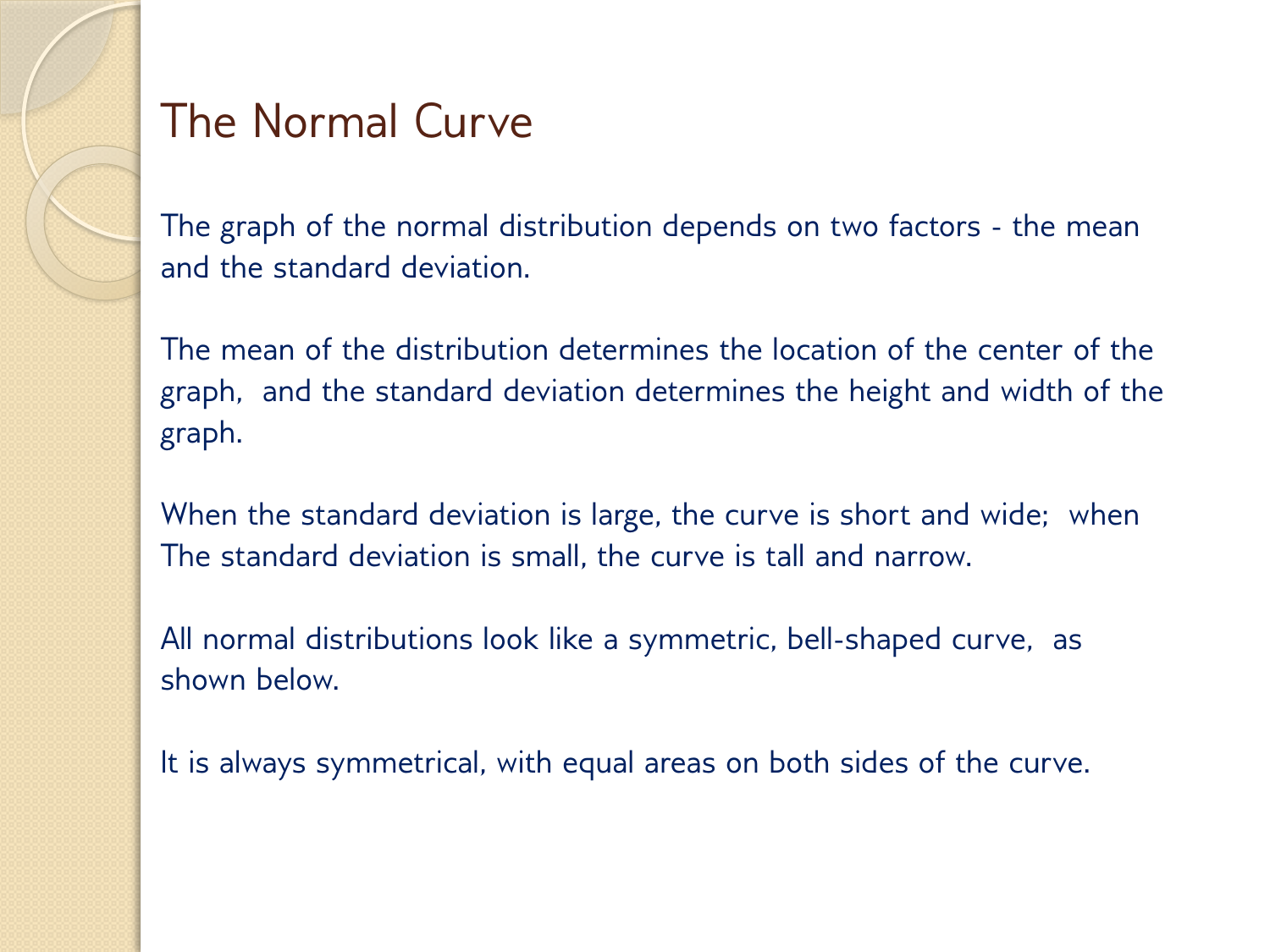

# The Normal Curve

The graph of the normal distribution depends on two factors - the mean
and the standard deviation.

The mean of the distribution determines the location of the center of the
graph,  and the standard deviation determines the height and width of the
graph.

When the standard deviation is large, the curve is short and wide;  when
The standard deviation is small, the curve is tall and narrow.

All normal distributions look like a symmetric, bell-shaped curve,  as
shown below.

It is always symmetrical, with equal areas on both sides of the curve.